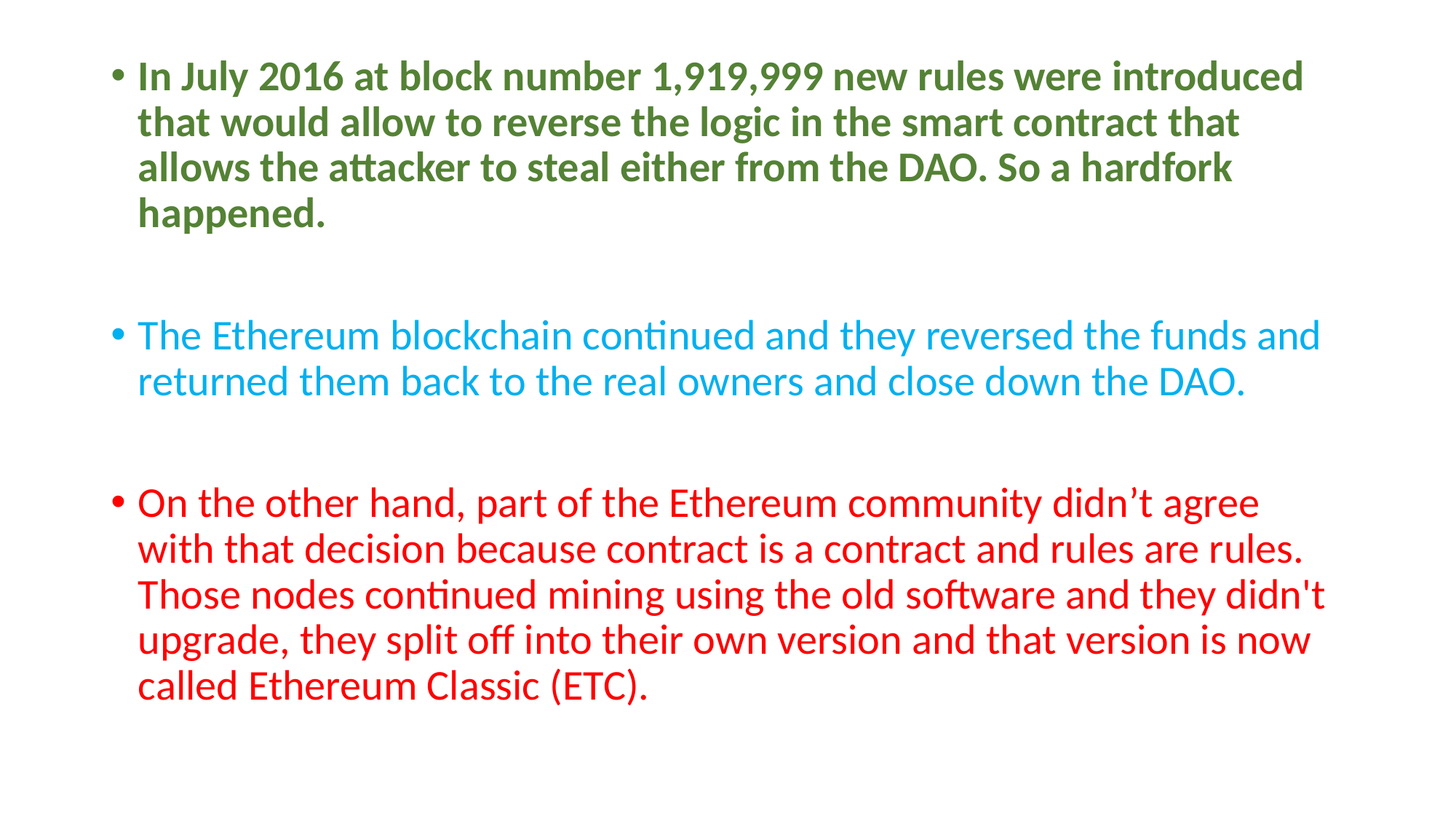

In July 2016 at block number 1,919,999 new rules were introduced that would allow to reverse the logic in the smart contract that allows the attacker to steal either from the DAO. So a hardfork happened.

The Ethereum blockchain continued and they reversed the funds and returned them back to the real owners and close down the DAO.

On the other hand, part of the Ethereum community didn’t agree with that decision because contract is a contract and rules are rules. Those nodes continued mining using the old software and they didn't upgrade, they split off into their own version and that version is now called Ethereum Classic (ETC).